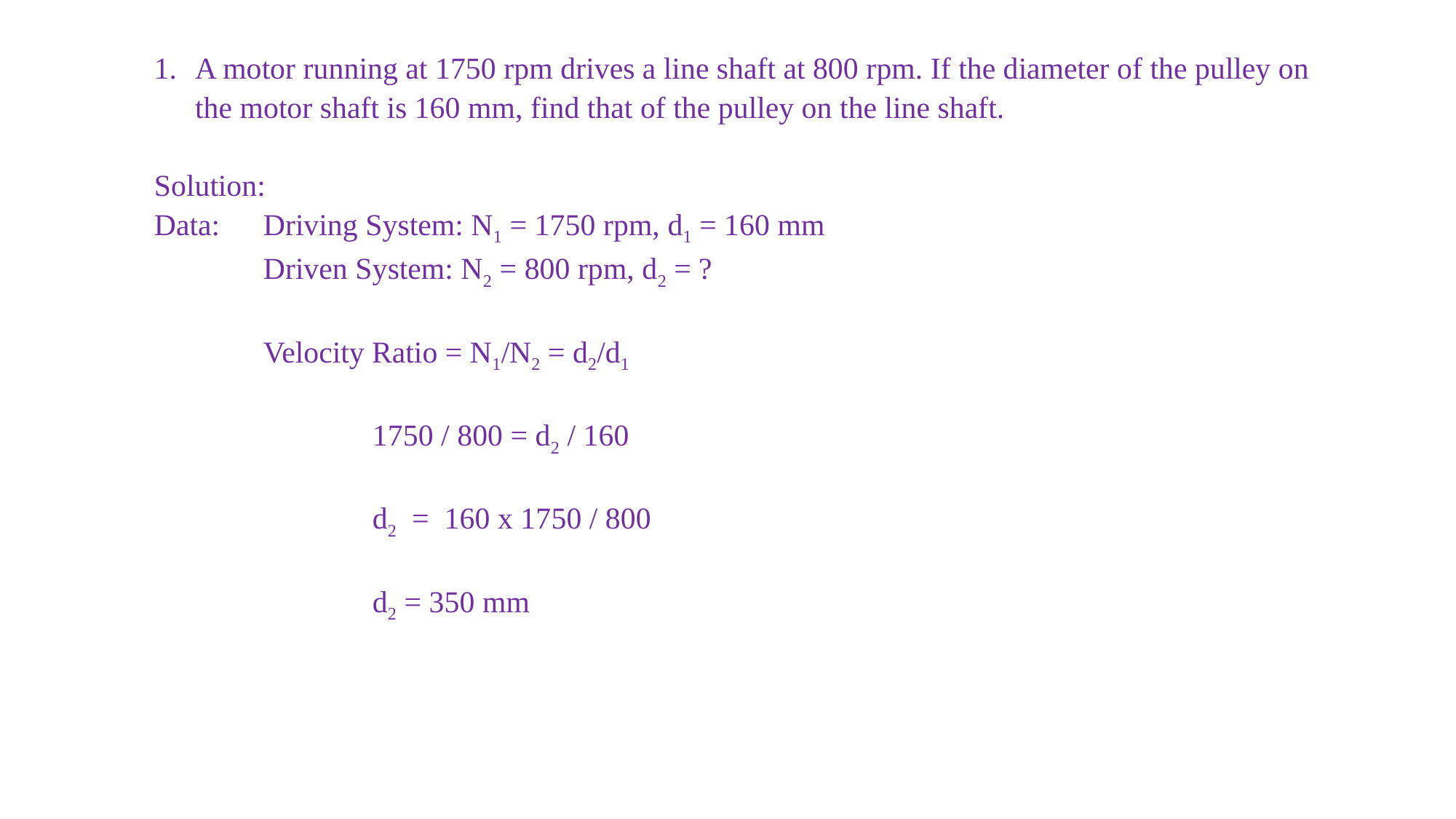

A motor running at 1750 rpm drives a line shaft at 800 rpm. If the diameter of the pulley on the motor shaft is 160 mm, find that of the pulley on the line shaft.

Solution:
Data:	Driving System: N1 = 1750 rpm, d1 = 160 mm
	Driven System: N2 = 800 rpm, d2 = ?

	Velocity Ratio = N1/N2 = d2/d1

		1750 / 800 = d2 / 160

		d2  =  160 x 1750 / 800

		d2 = 350 mm